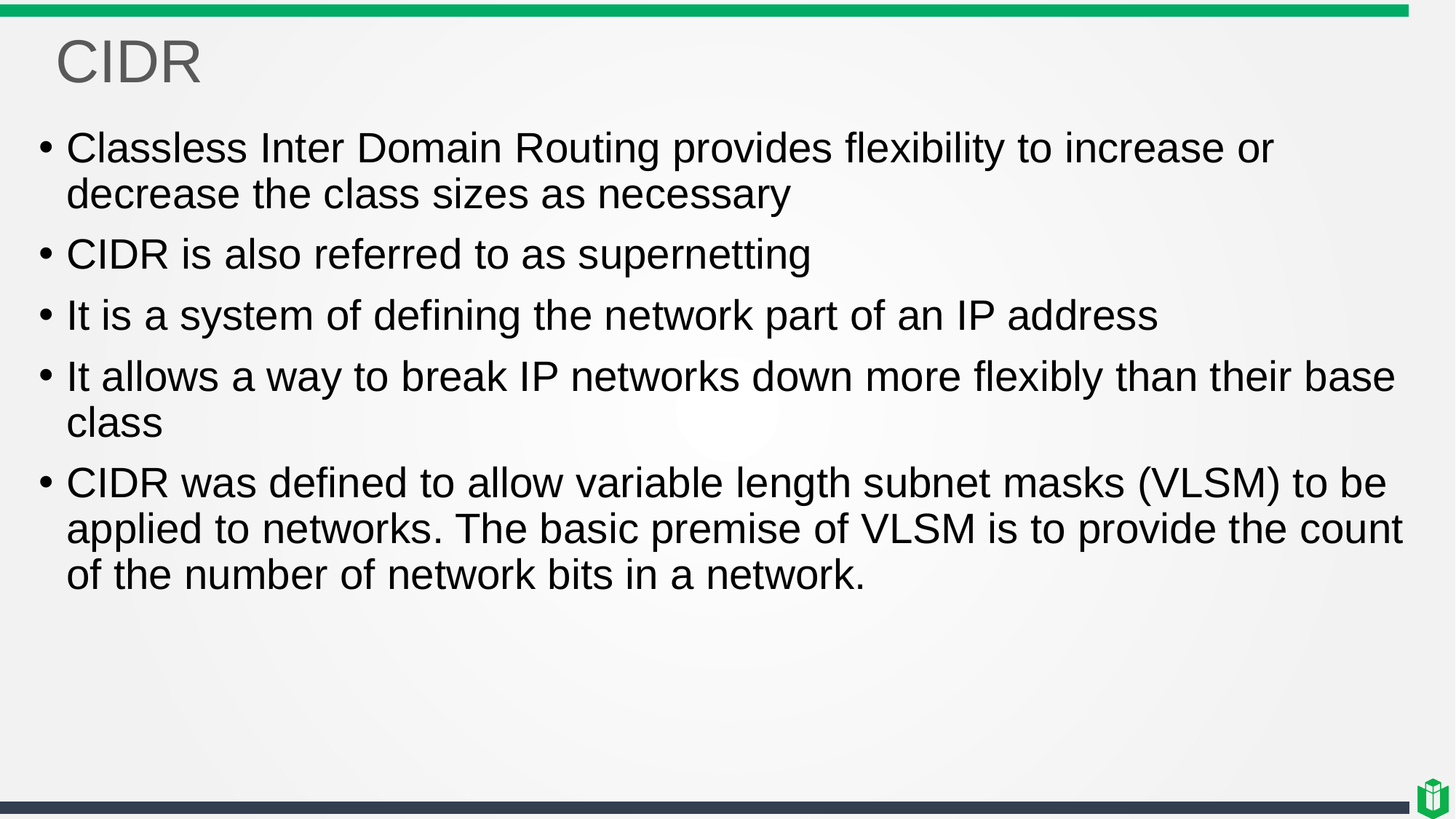

# CIDR
Classless Inter Domain Routing provides flexibility to increase or decrease the class sizes as necessary
CIDR is also referred to as supernetting
It is a system of defining the network part of an IP address
It allows a way to break IP networks down more flexibly than their base class
CIDR was defined to allow variable length subnet masks (VLSM) to be applied to networks. The basic premise of VLSM is to provide the count of the number of network bits in a network.